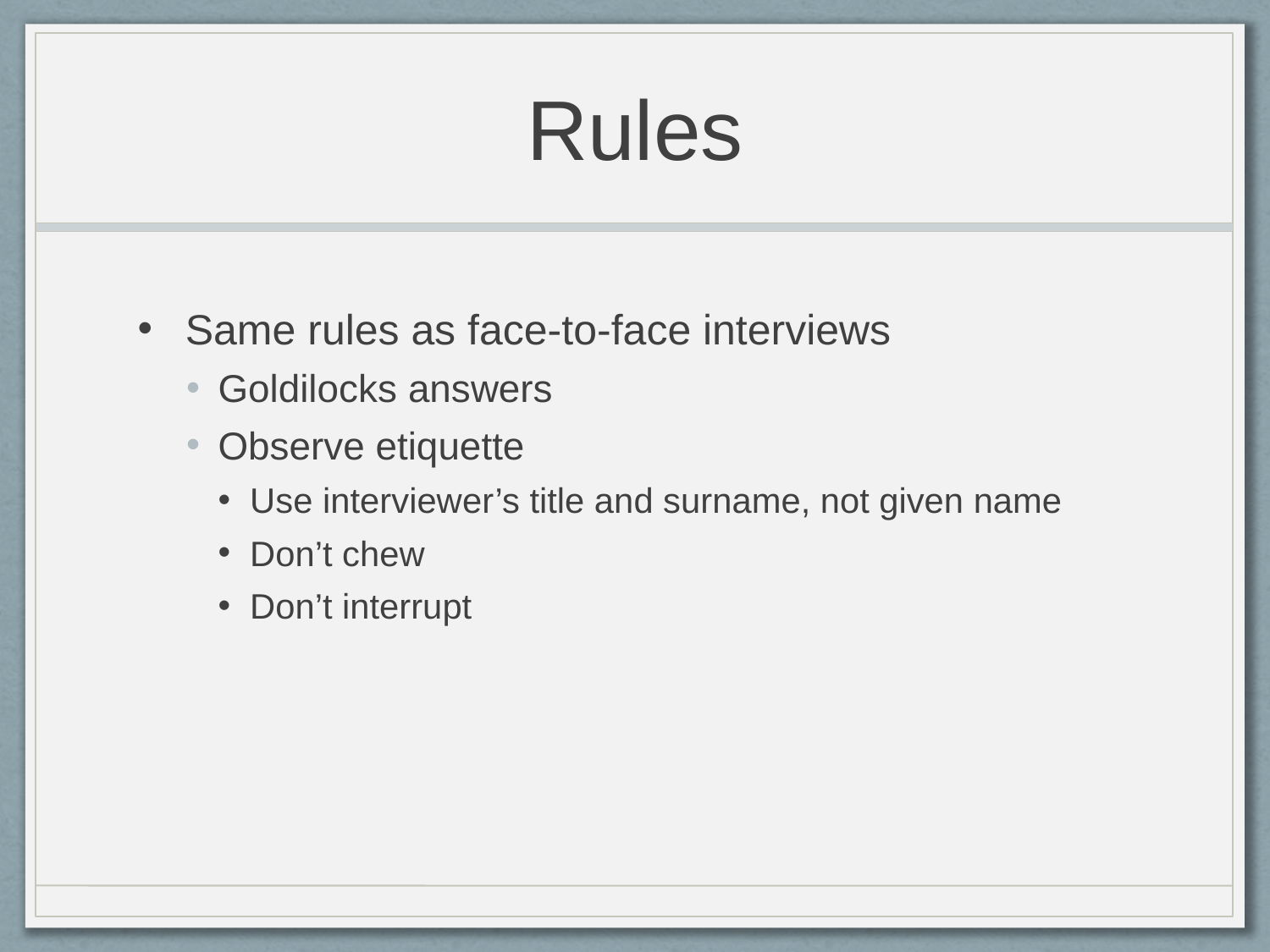

# Rules
Same rules as face-to-face interviews
Goldilocks answers
Observe etiquette
Use interviewer’s title and surname, not given name
Don’t chew
Don’t interrupt